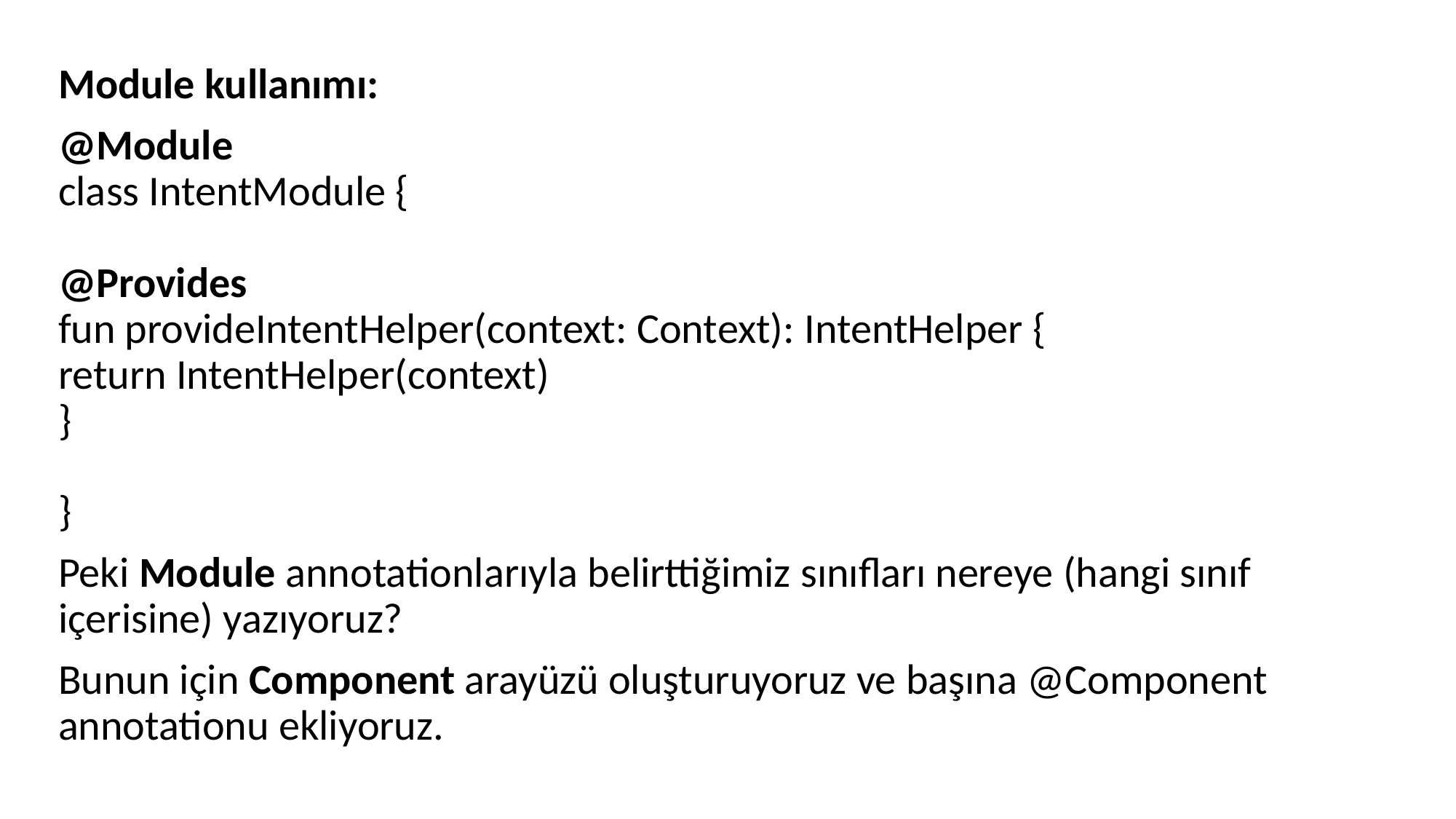

Module kullanımı:
@Module
class IntentModule {
@Provides
fun provideIntentHelper(context: Context): IntentHelper {
return IntentHelper(context)
}
}
Peki Module annotationlarıyla belirttiğimiz sınıfları nereye (hangi sınıf içerisine) yazıyoruz?
Bunun için Component arayüzü oluşturuyoruz ve başına @Component annotationu ekliyoruz.